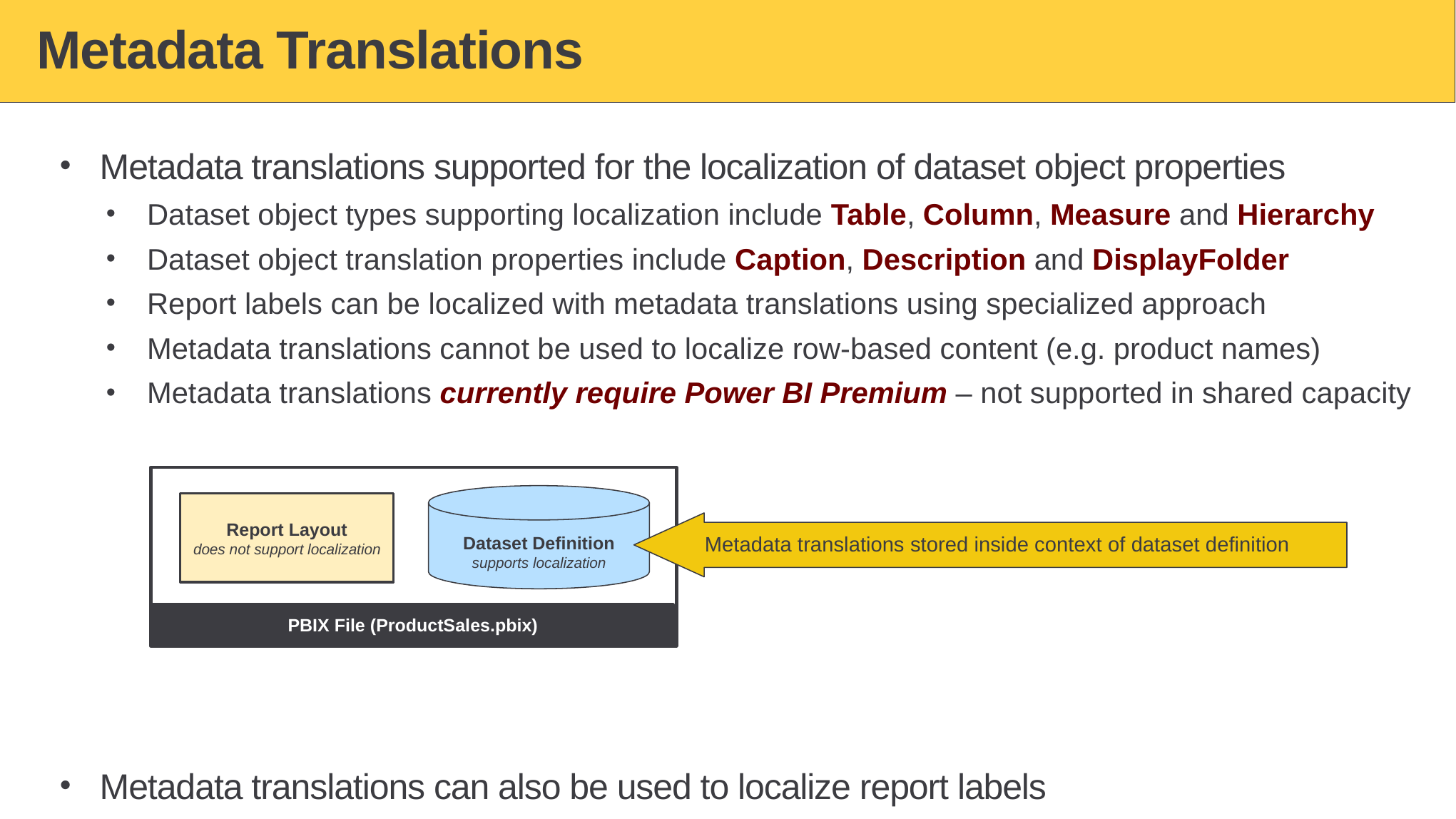

# Metadata Translations
Metadata translations supported for the localization of dataset object properties
Dataset object types supporting localization include Table, Column, Measure and Hierarchy
Dataset object translation properties include Caption, Description and DisplayFolder
Report labels can be localized with metadata translations using specialized approach
Metadata translations cannot be used to localize row-based content (e.g. product names)
Metadata translations currently require Power BI Premium – not supported in shared capacity

Metadata translations can also be used to localize report labels
Requires adoption of the localized label strategy

Dataset Definition
supports localization
Report Layout
does not support localization
Metadata translations stored inside context of dataset definition
PBIX File (ProductSales.pbix)